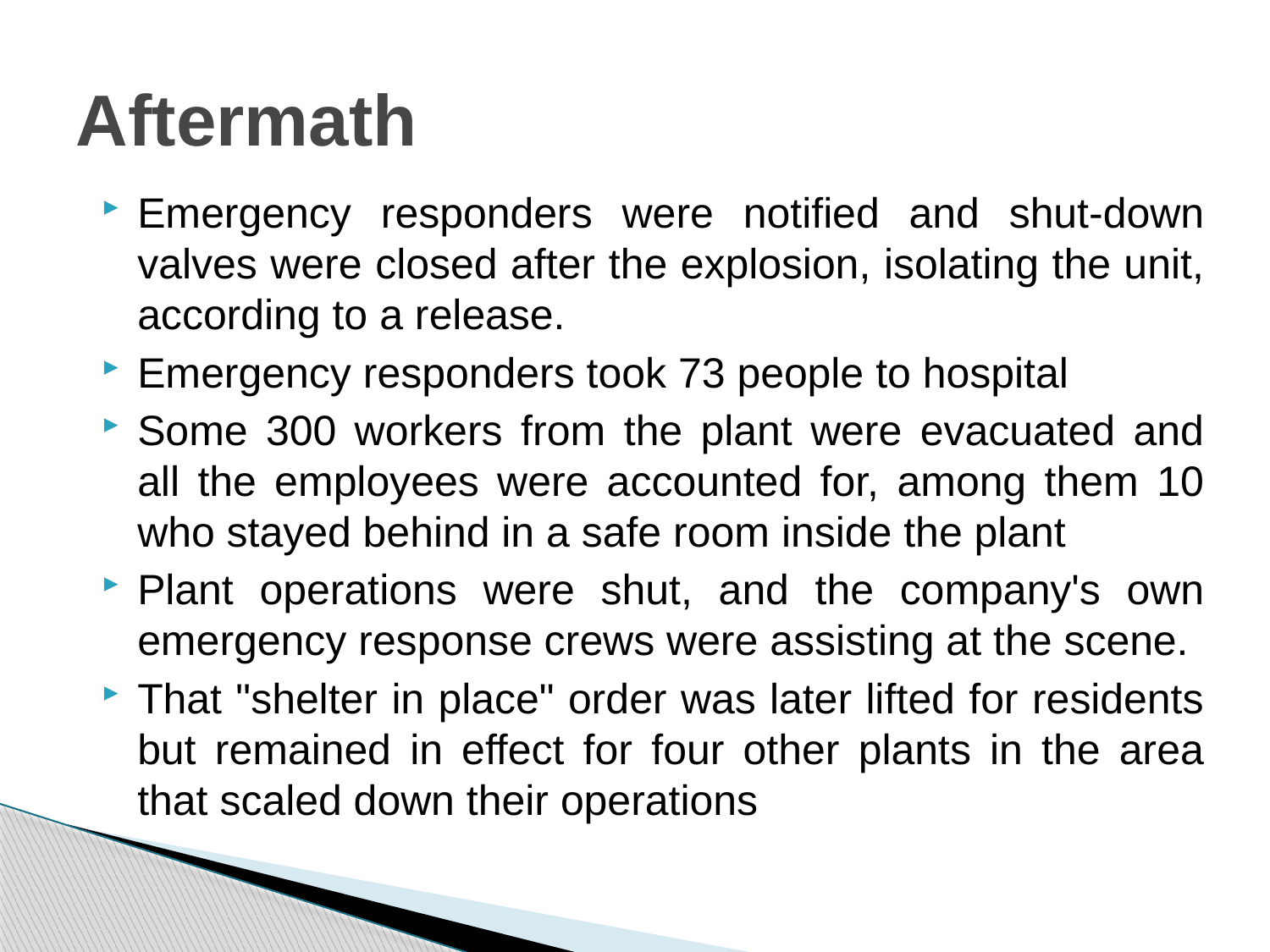

# Aftermath
Emergency responders were notified and shut-down valves were closed after the explosion, isolating the unit, according to a release.
Emergency responders took 73 people to hospital
Some 300 workers from the plant were evacuated and all the employees were accounted for, among them 10 who stayed behind in a safe room inside the plant
Plant operations were shut, and the company's own emergency response crews were assisting at the scene.
That "shelter in place" order was later lifted for residents but remained in effect for four other plants in the area that scaled down their operations